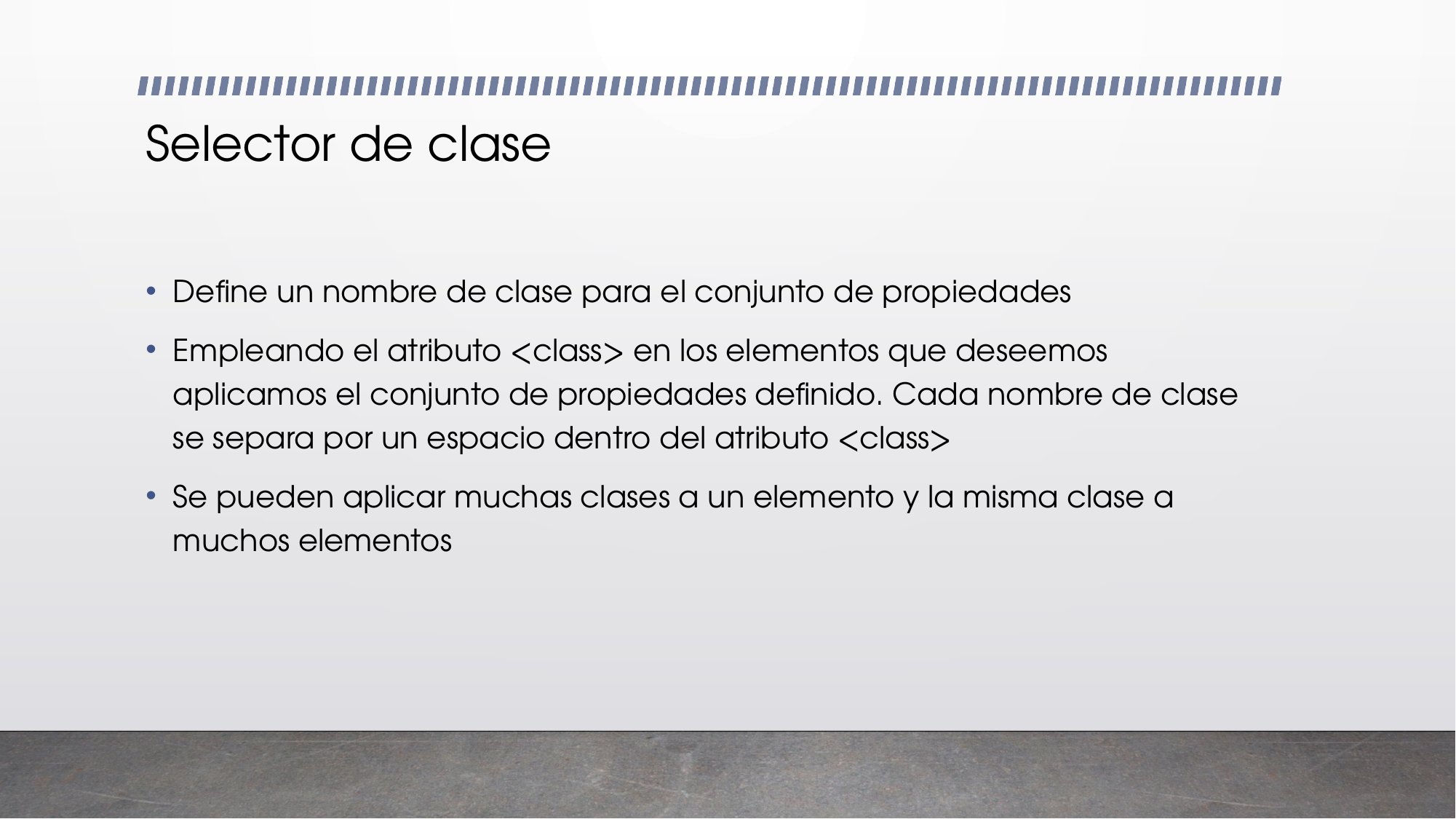

# Selector de clase
Define un nombre de clase para el conjunto de propiedades
Empleando el atributo <class> en los elementos que deseemos aplicamos el conjunto de propiedades definido. Cada nombre de clase se separa por un espacio dentro del atributo <class>
Se pueden aplicar muchas clases a un elemento y la misma clase a muchos elementos